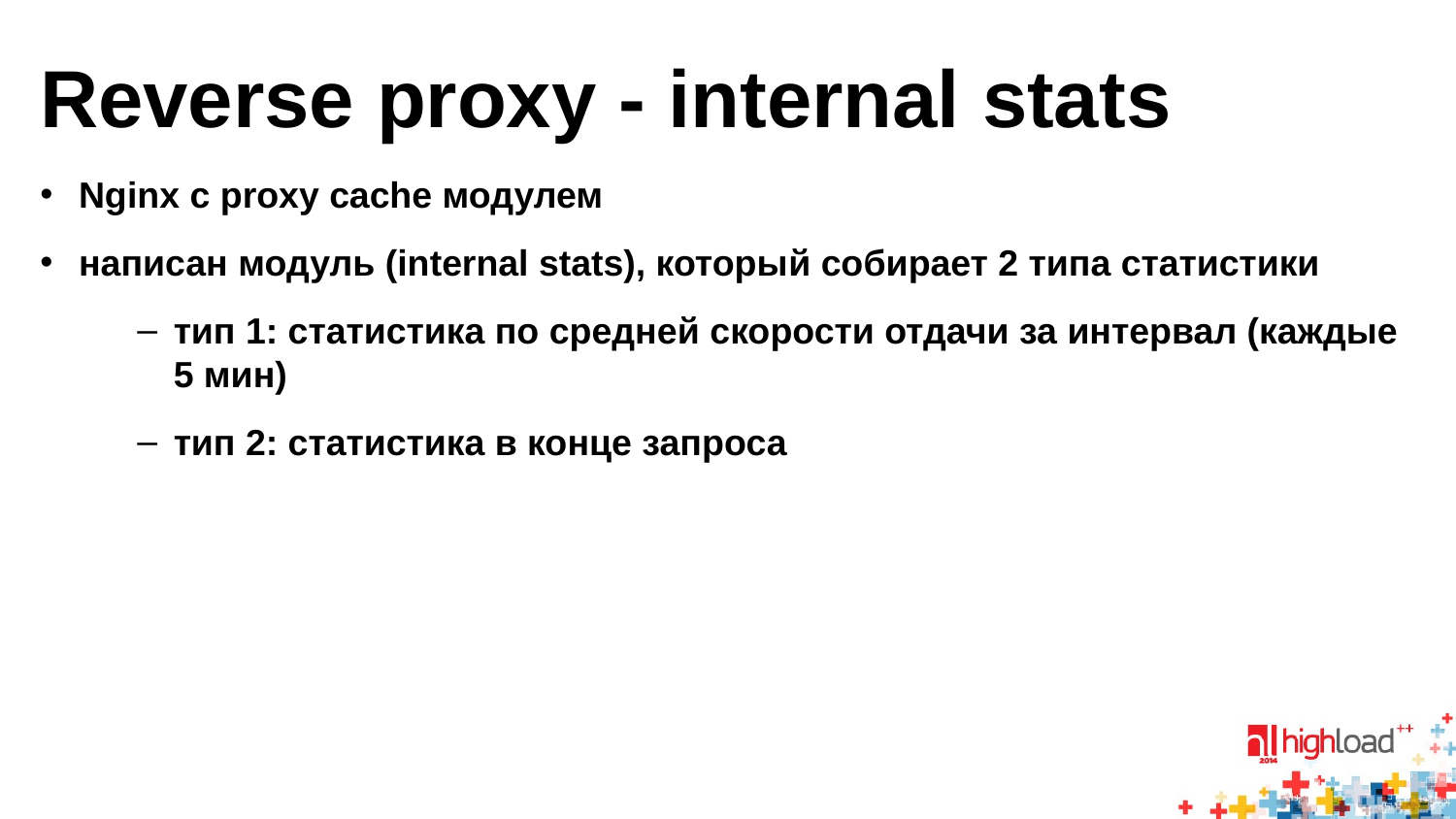

# Reverse proxy - internal stats
Nginx с proxy cache модулем
написан модуль (internal stats), который собирает 2 типа статистики
тип 1: статистика по средней скорости отдачи за интервал (каждые 5 мин)
тип 2: статистика в конце запроса